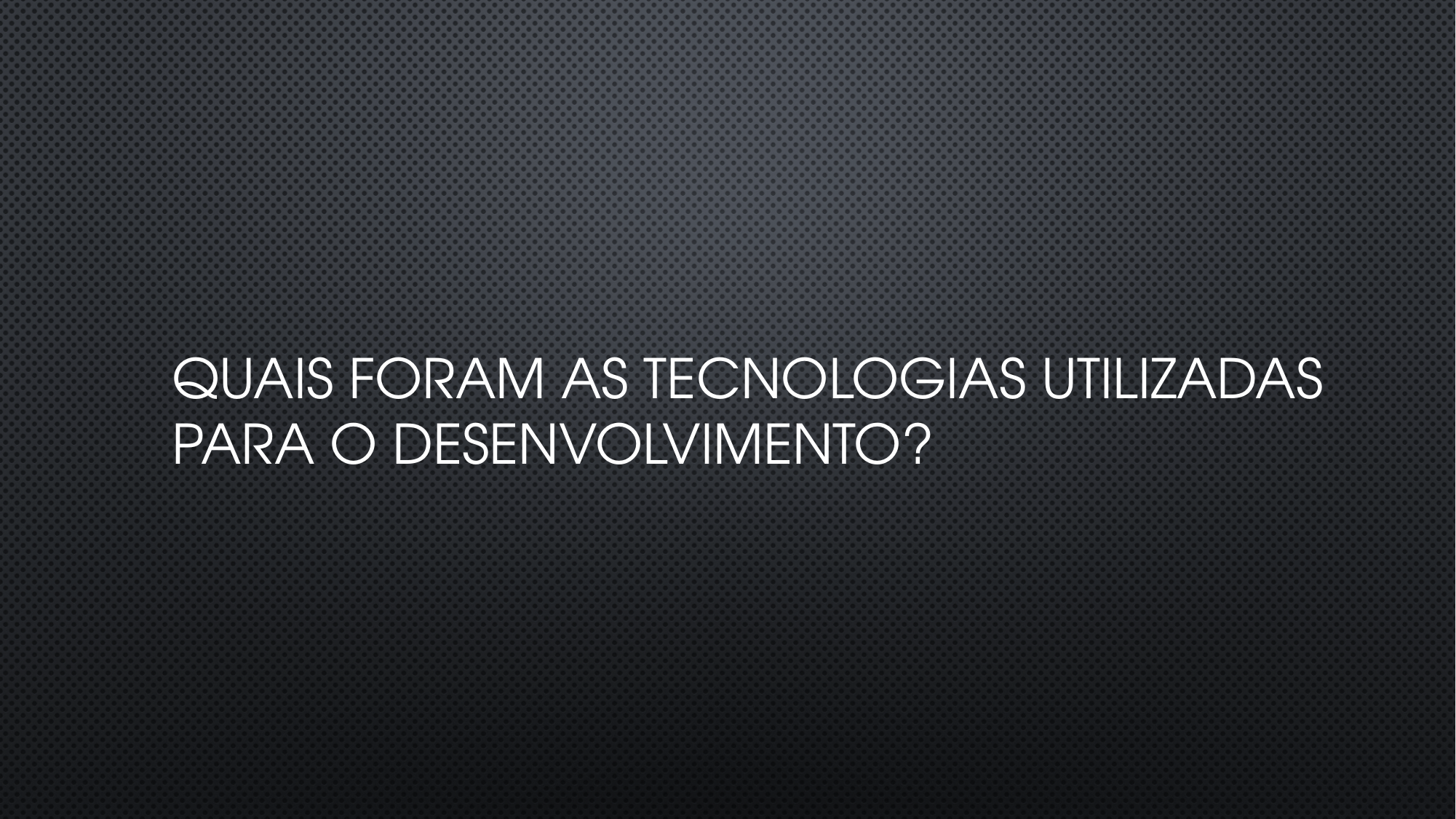

# QUAIS FORAM AS TECNOLOGIAS UTILIZADAS PARA O DESENVOLVIMENTO?